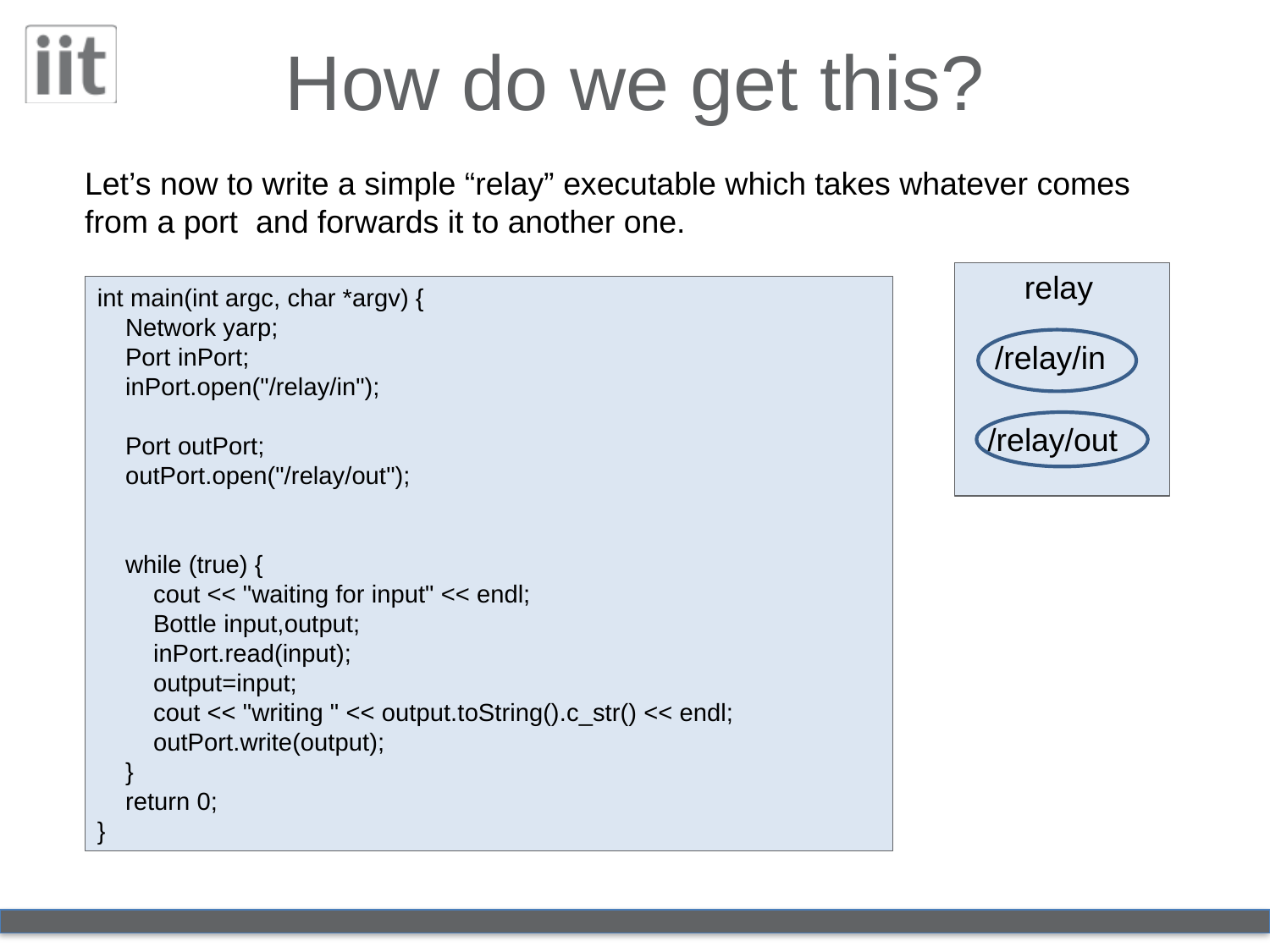

# How do we get this?
Let’s now to write a simple “relay” executable which takes whatever comes from a port  and forwards it to another one.
relay

int main(int argc, char *argv) {
    Network yarp;
    Port inPort;
    inPort.open("/relay/in");

    Port outPort;
    outPort.open("/relay/out");

    while (true) {
        cout << "waiting for input" << endl;
        Bottle input,output;
        inPort.read(input);
        output=input;
        cout << "writing " << output.toString().c_str() << endl;
        outPort.write(output);
    }
    return 0;
}

/relay/in

/relay/out